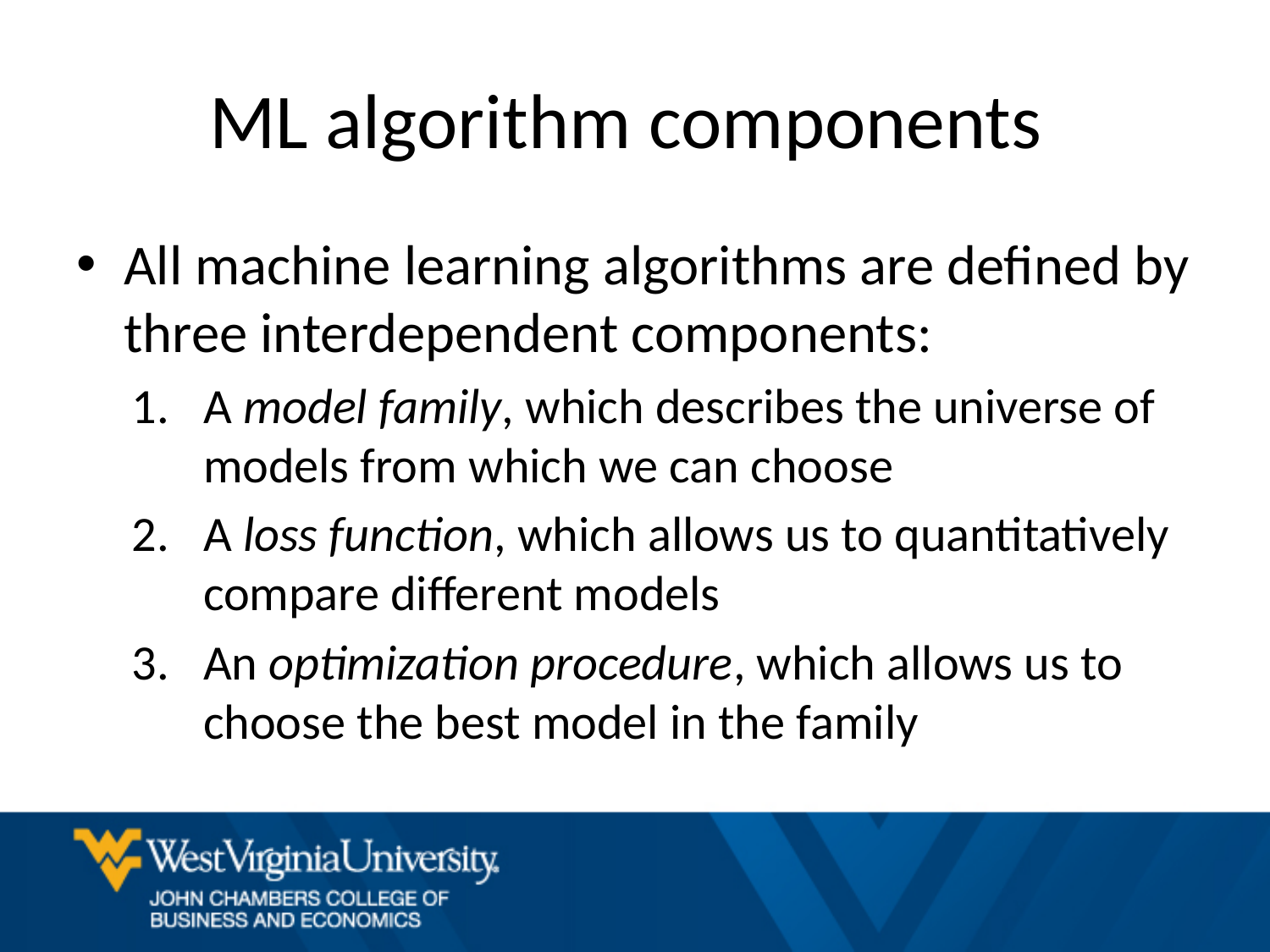

# ML algorithm components
All machine learning algorithms are defined by three interdependent components:
A model family, which describes the universe of models from which we can choose
A loss function, which allows us to quantitatively compare different models
An optimization procedure, which allows us to choose the best model in the family